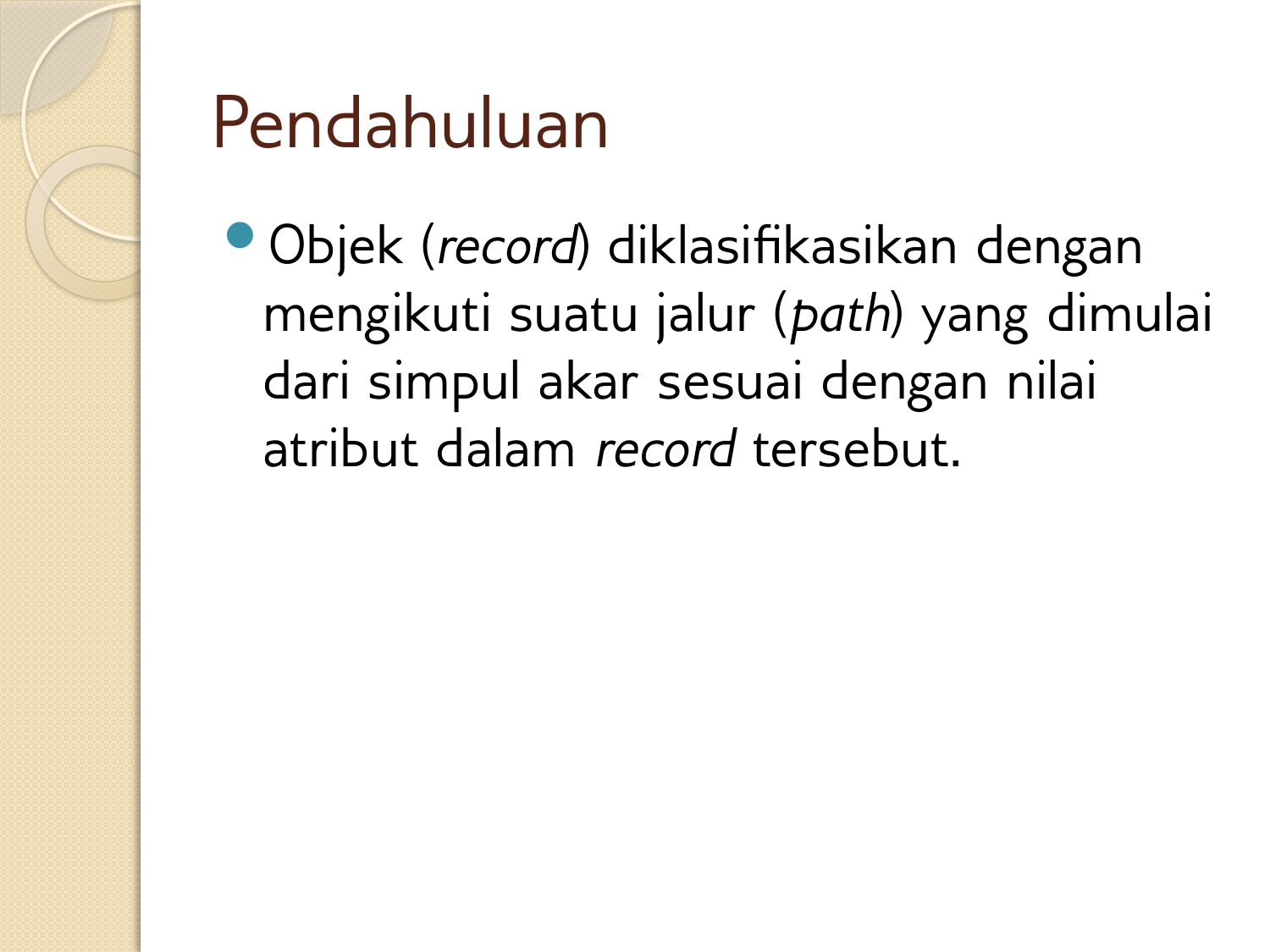

# Pendahuluan
Objek (record) diklasifikasikan dengan mengikuti suatu jalur (path) yang dimulai dari simpul akar sesuai dengan nilai atribut dalam record tersebut.